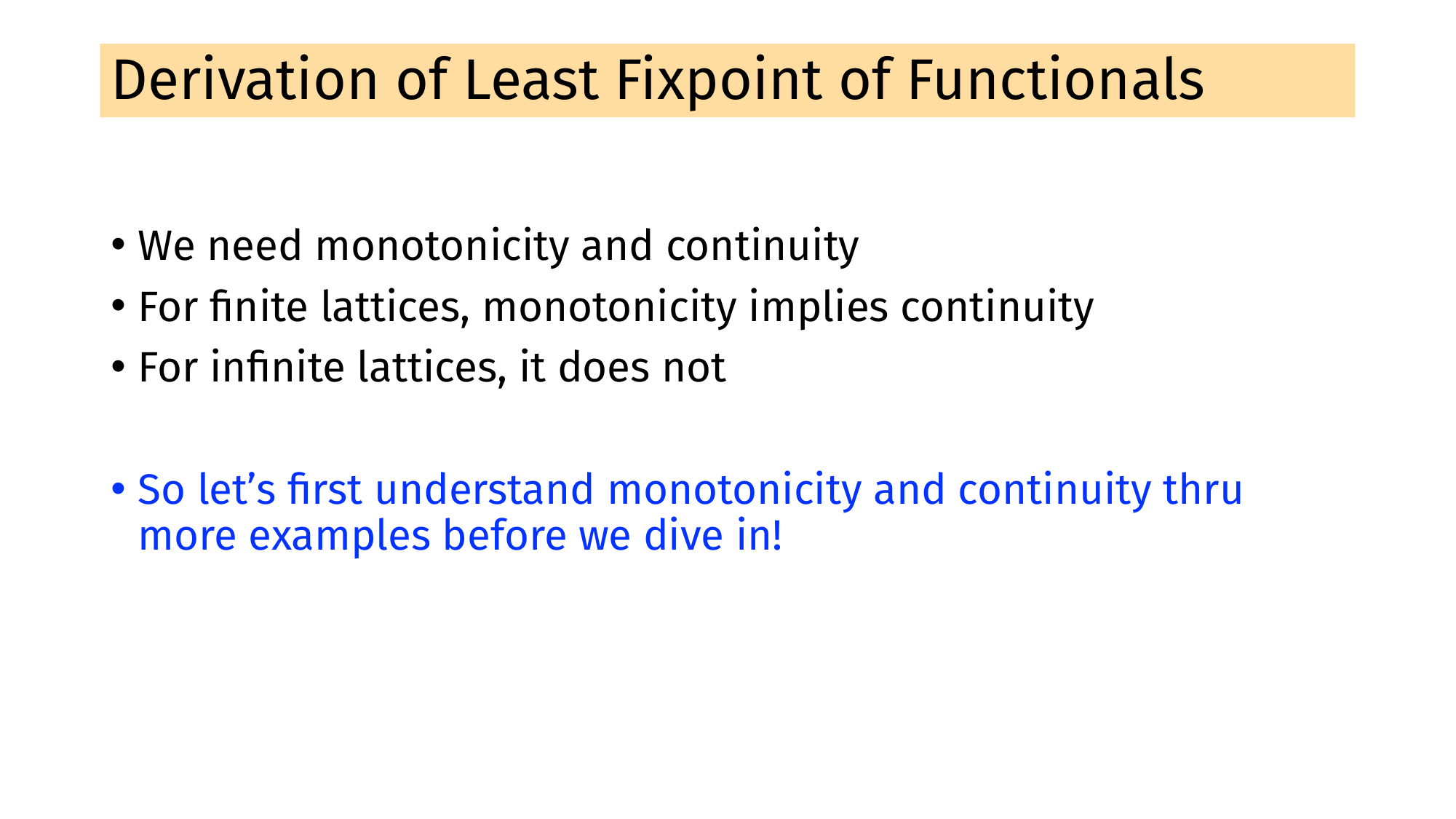

# Derivation of Least Fixpoint of Functionals
We need monotonicity and continuity
For finite lattices, monotonicity implies continuity
For infinite lattices, it does not

So let’s first understand monotonicity and continuity thru more examples before we dive in!